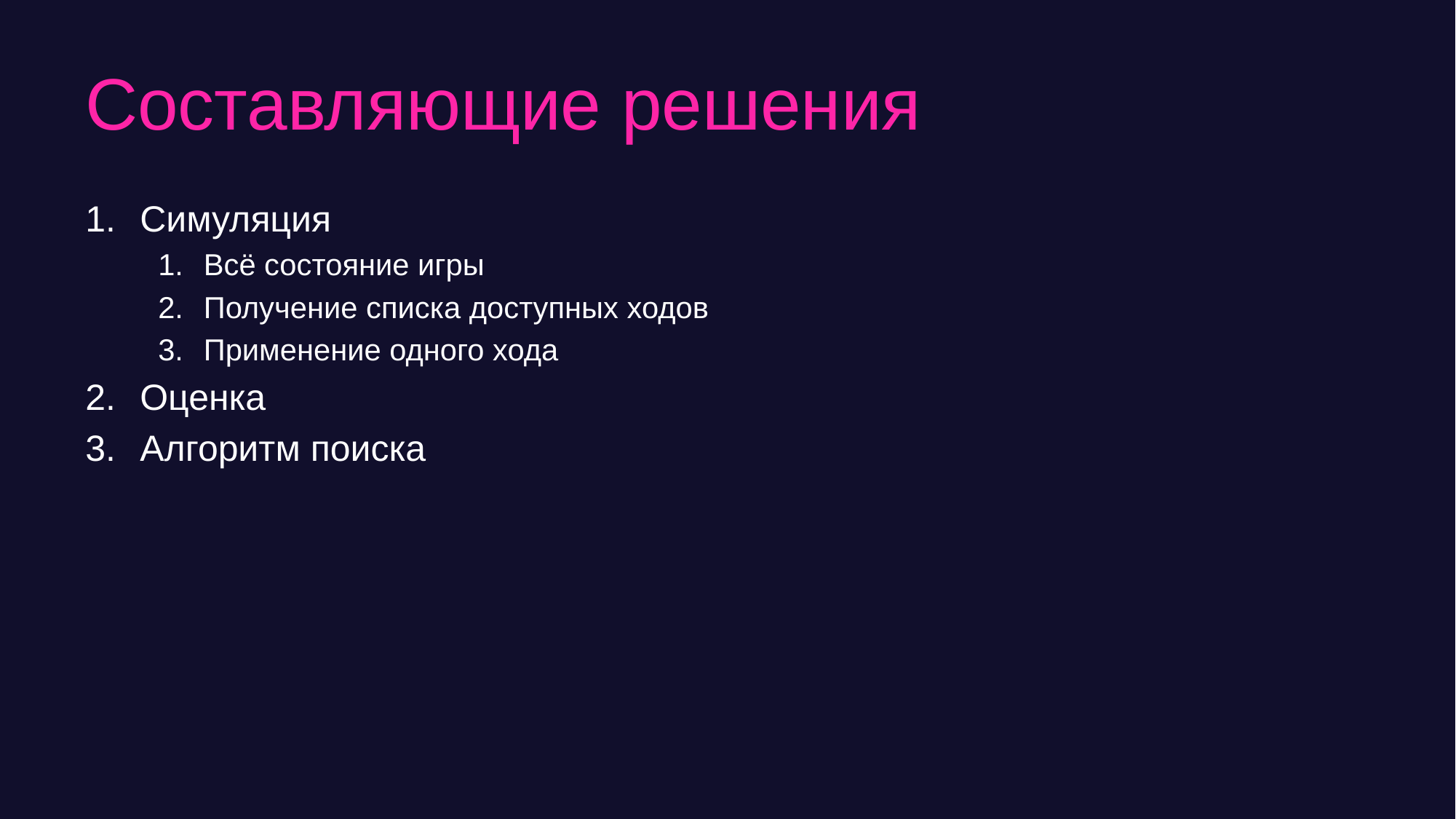

# Составляющие решения
Симуляция
Всё состояние игры
Получение списка доступных ходов
Применение одного хода
Оценка
Алгоритм поиска